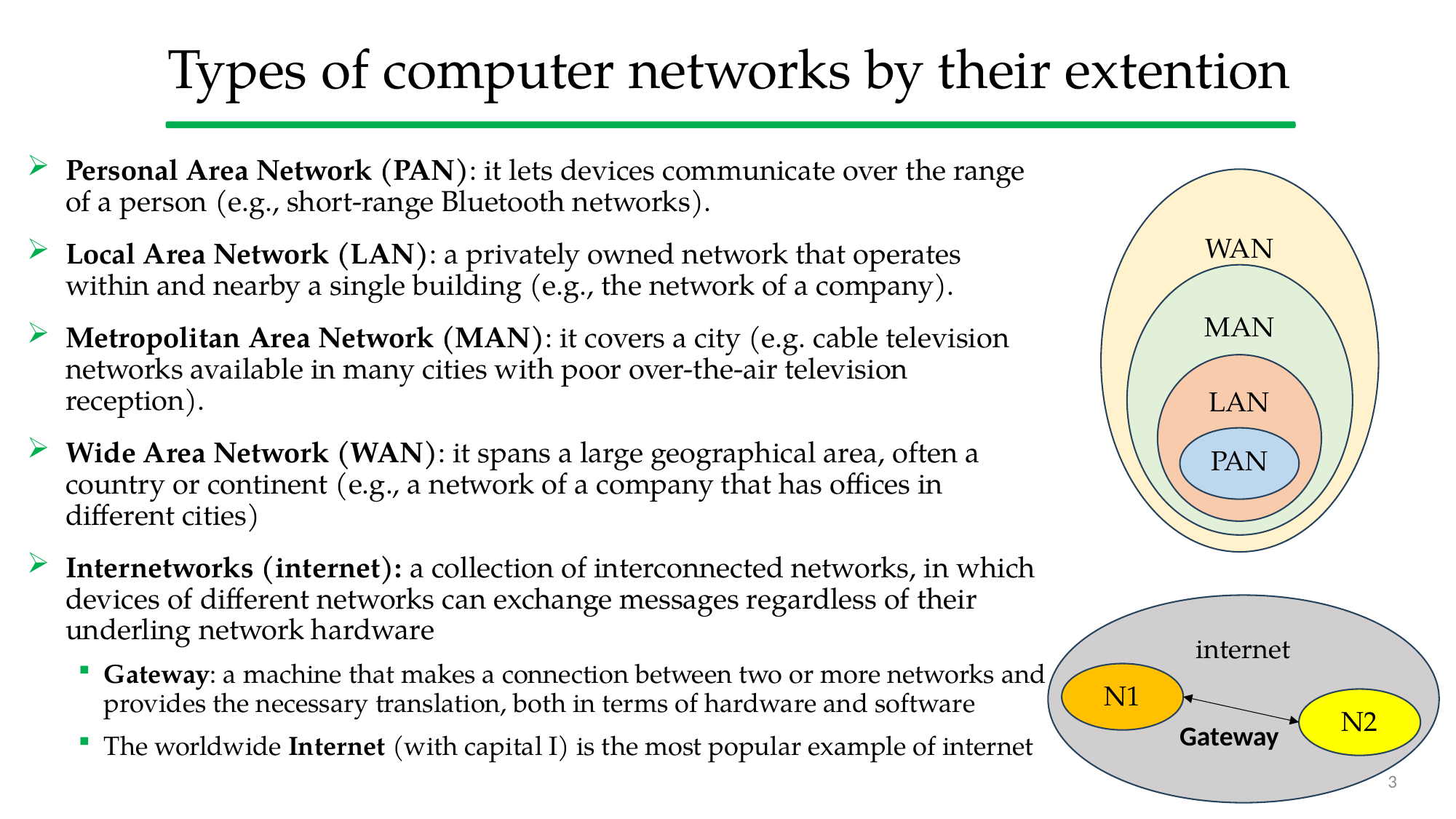

# Types of computer networks by their extention
Personal Area Network (PAN): it lets devices communicate over the range of a person (e.g., short-range Bluetooth networks).
Local Area Network (LAN): a privately owned network that operates within and nearby a single building (e.g., the network of a company).
Metropolitan Area Network (MAN): it covers a city (e.g. cable television networks available in many cities with poor over-the-air television reception).
Wide Area Network (WAN): it spans a large geographical area, often a country or continent (e.g., a network of a company that has offices in different cities)
Internetworks (internet): a collection of interconnected networks, in which devices of different networks can exchange messages regardless of their underling network hardware
Gateway: a machine that makes a connection between two or more networks and provides the necessary translation, both in terms of hardware and software
The worldwide Internet (with capital I) is the most popular example of internet

WAN
MAN
LAN
PAN
internet
N1
N2
Gateway
3